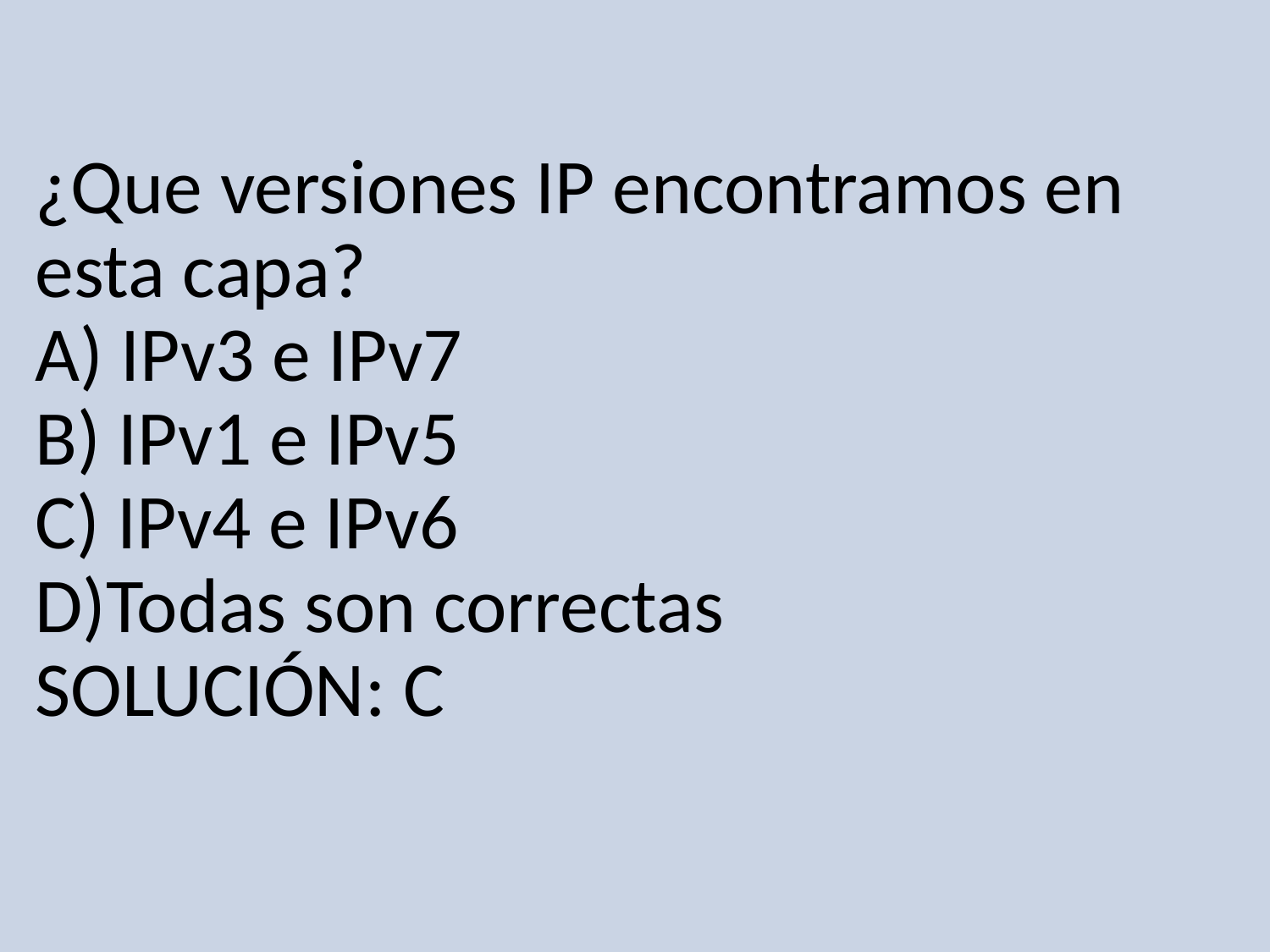

# ¿Que versiones IP encontramos en esta capa? A) IPv3 e IPv7 B) IPv1 e IPv5 C) IPv4 e IPv6 D)Todas son correctas SOLUCIÓN: C